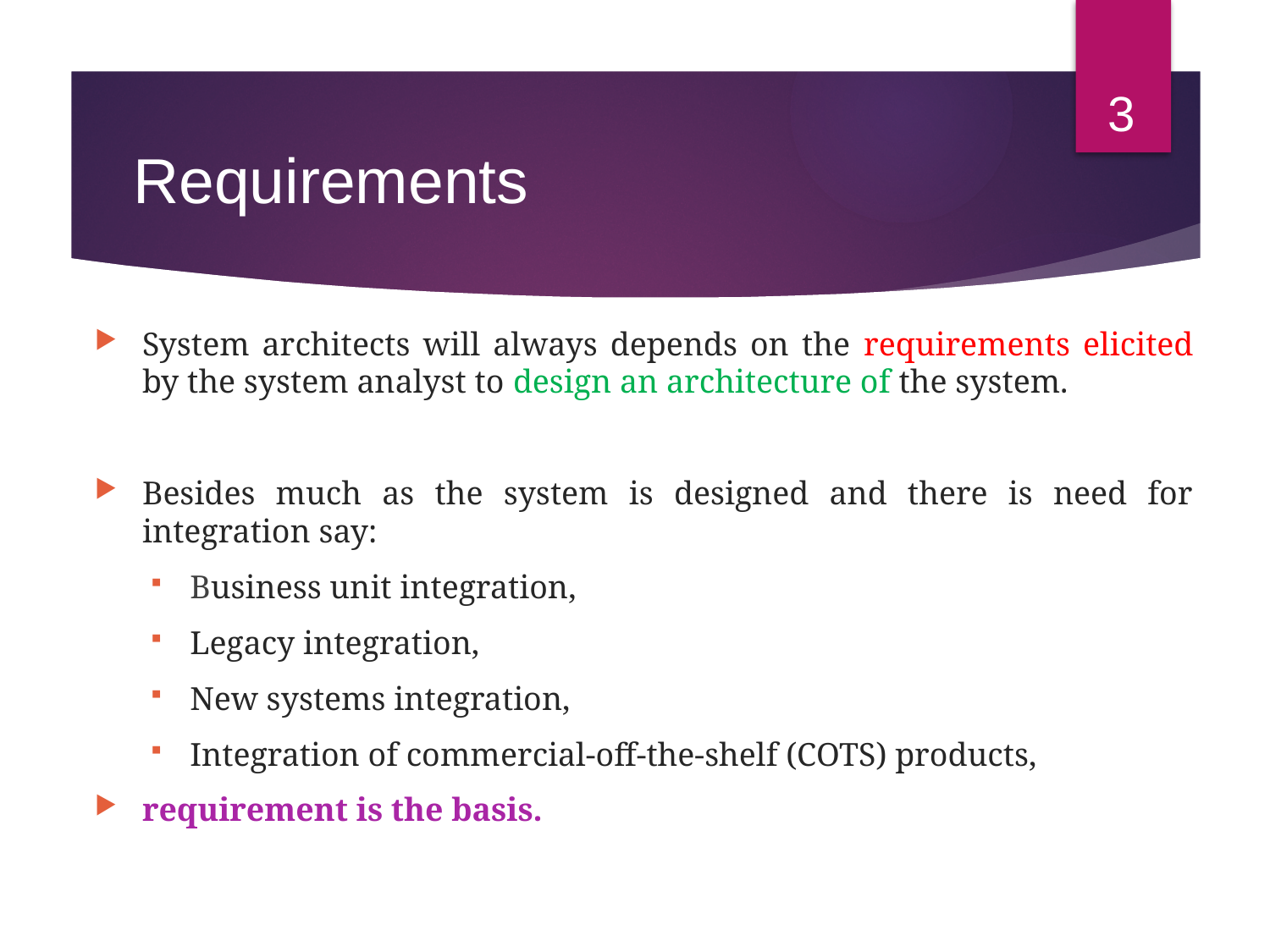

3
# Requirements
System architects will always depends on the requirements elicited by the system analyst to design an architecture of the system.

Besides much as the system is designed and there is need for integration say:
Business unit integration,
Legacy integration,
New systems integration,
Integration of commercial-off-the-shelf (COTS) products,
requirement is the basis.